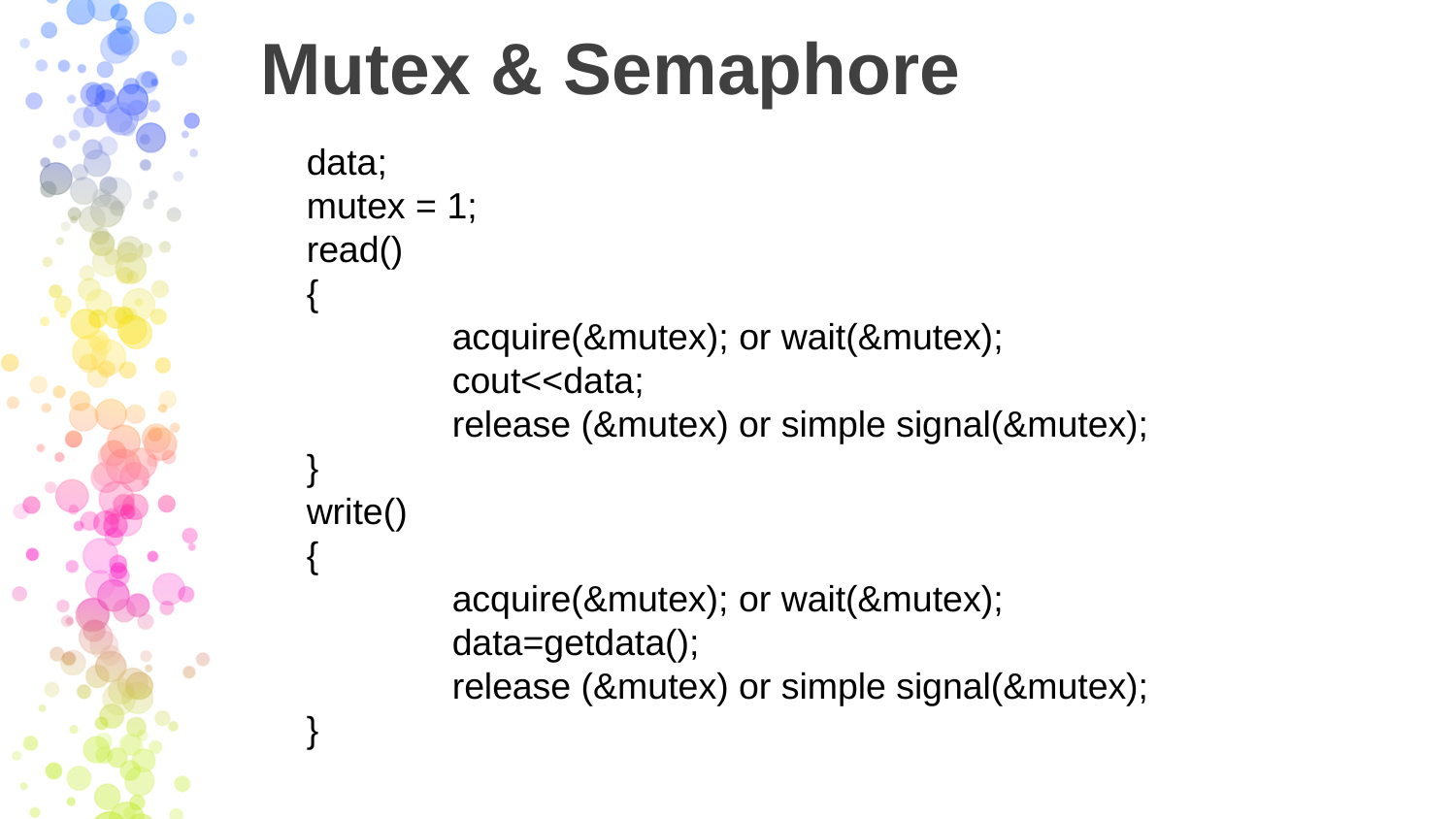

# Mutex & Semaphore
data;
mutex = 1;
read()
{
	acquire(&mutex); or wait(&mutex);
	cout<<data;
	release (&mutex) or simple signal(&mutex);
}
write()
{
	acquire(&mutex); or wait(&mutex);
	data=getdata();
	release (&mutex) or simple signal(&mutex);
}